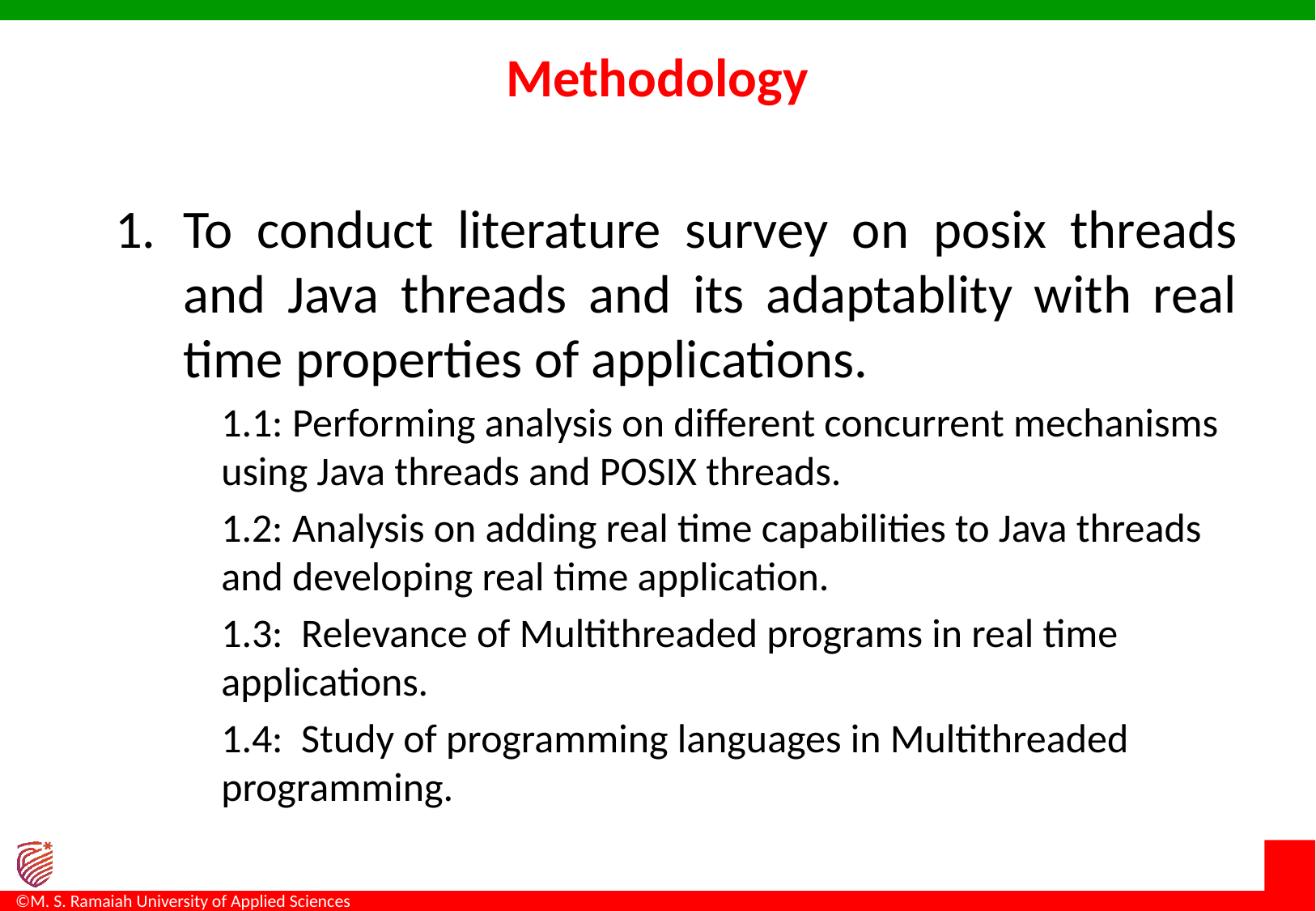

# Methodology
To conduct literature survey on posix threads and Java threads and its adaptablity with real time properties of applications.
1.1: Performing analysis on different concurrent mechanisms using Java threads and POSIX threads.
1.2: Analysis on adding real time capabilities to Java threads and developing real time application.
1.3:  Relevance of Multithreaded programs in real time applications.
1.4:  Study of programming languages in Multithreaded programming.